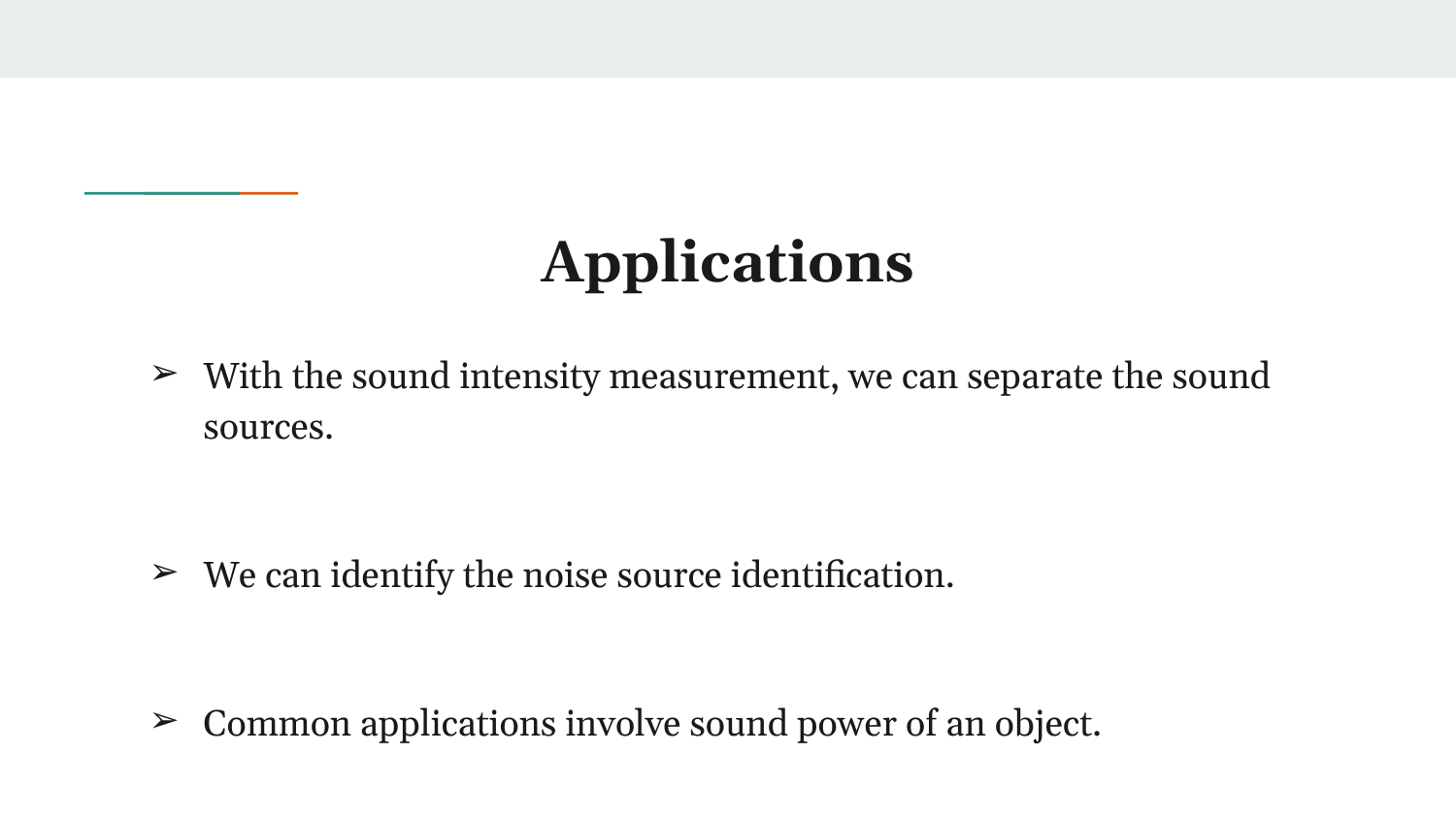

# Applications
With the sound intensity measurement, we can separate the sound sources.

We can identify the noise source identification.

Common applications involve sound power of an object.